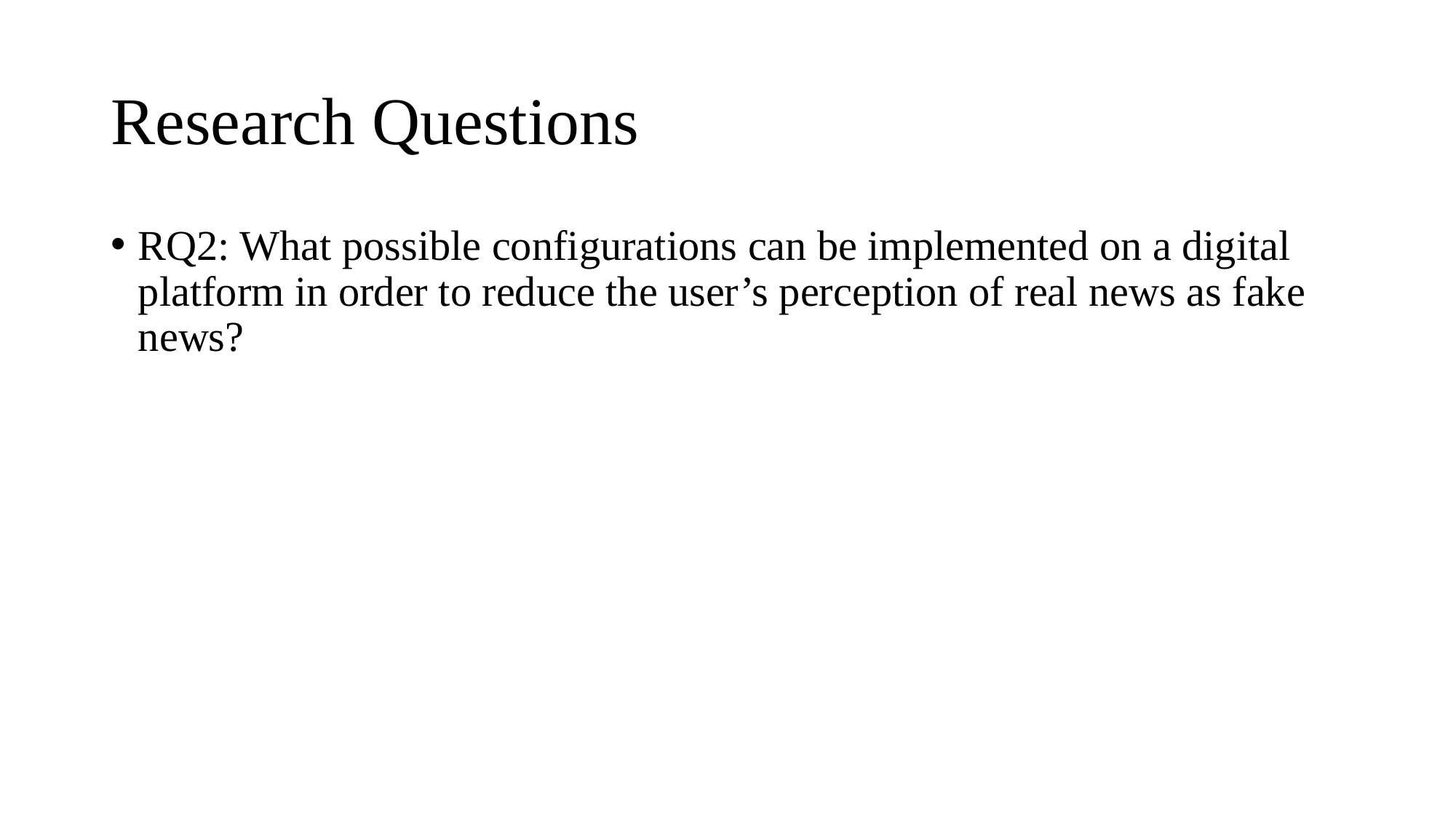

# Research Questions
RQ2: What possible configurations can be implemented on a digital platform in order to reduce the user’s perception of real news as fake news?